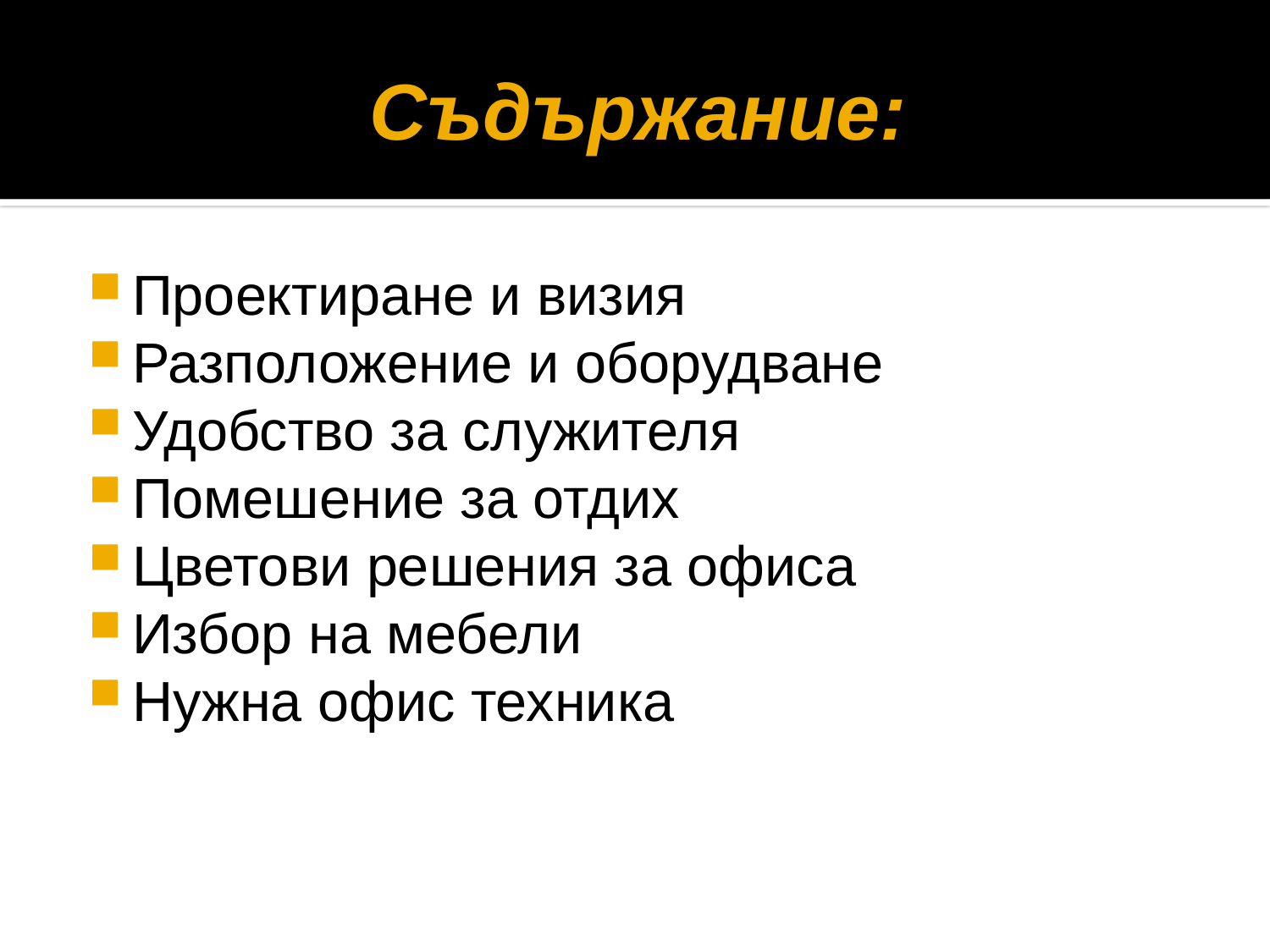

# Съдържание:
Проектиране и визия
Разположение и оборудване
Удобство за служителя
Помешение за отдих
Цветови решения за офиса
Избор на мебели
Нужна офис техника